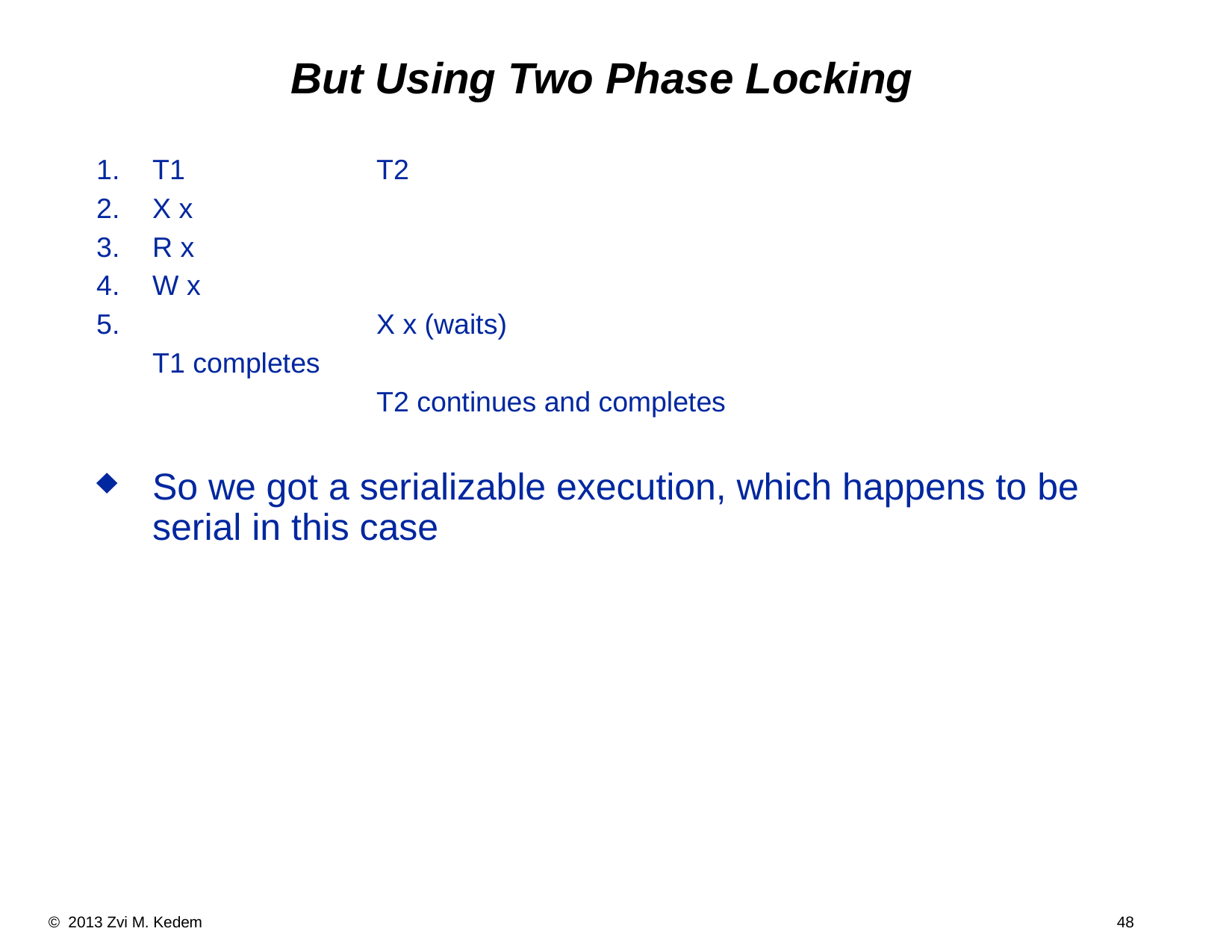

But Using Two Phase Locking
T1		T2
X x
R x
W x
 		X x (waits)
 	T1 completes
			T2 continues and completes

So we got a serializable execution, which happens to be serial in this case